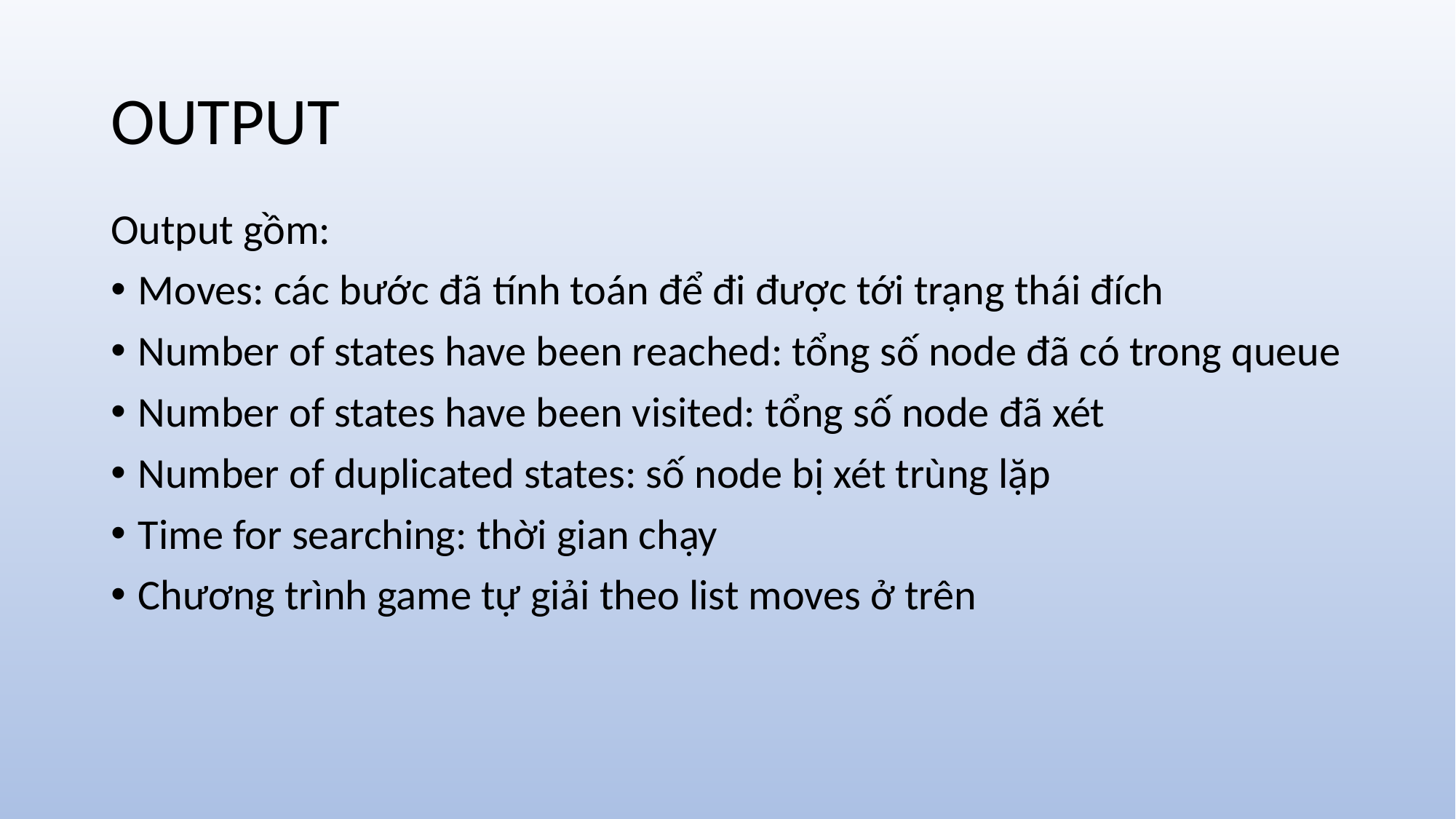

# OUTPUT
Output gồm:
Moves: các bước đã tính toán để đi được tới trạng thái đích
Number of states have been reached: tổng số node đã có trong queue
Number of states have been visited: tổng số node đã xét
Number of duplicated states: số node bị xét trùng lặp
Time for searching: thời gian chạy
Chương trình game tự giải theo list moves ở trên